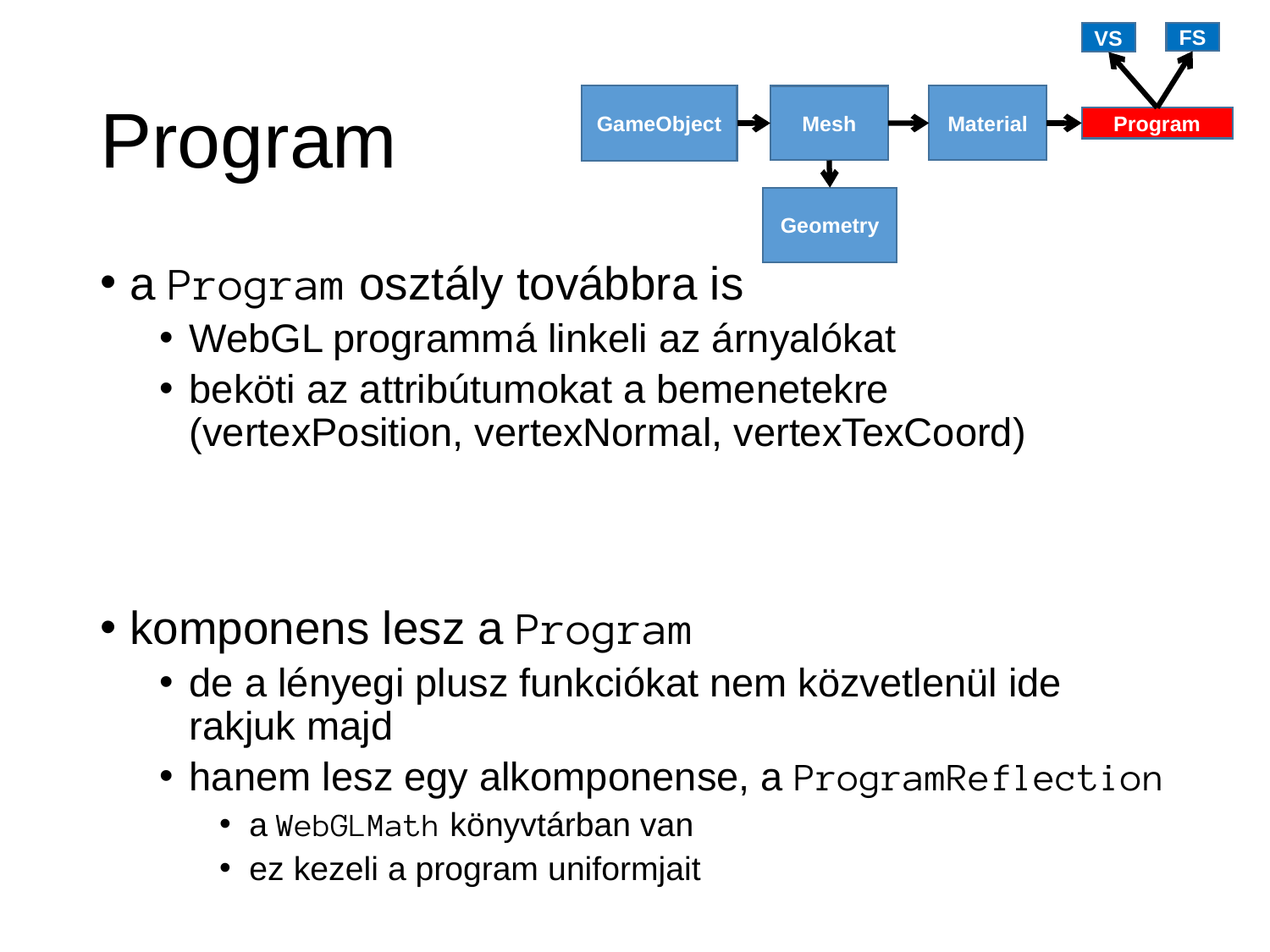

VS
FS
GameObject
Material
Mesh
Program
Geometry
# Program
a Program osztály továbbra is
WebGL programmá linkeli az árnyalókat
beköti az attribútumokat a bemenetekre (vertexPosition, vertexNormal, vertexTexCoord)

komponens lesz a Program
de a lényegi plusz funkciókat nem közvetlenül ide rakjuk majd
hanem lesz egy alkomponense, a ProgramReflection
a WebGLMath könyvtárban van
ez kezeli a program uniformjait